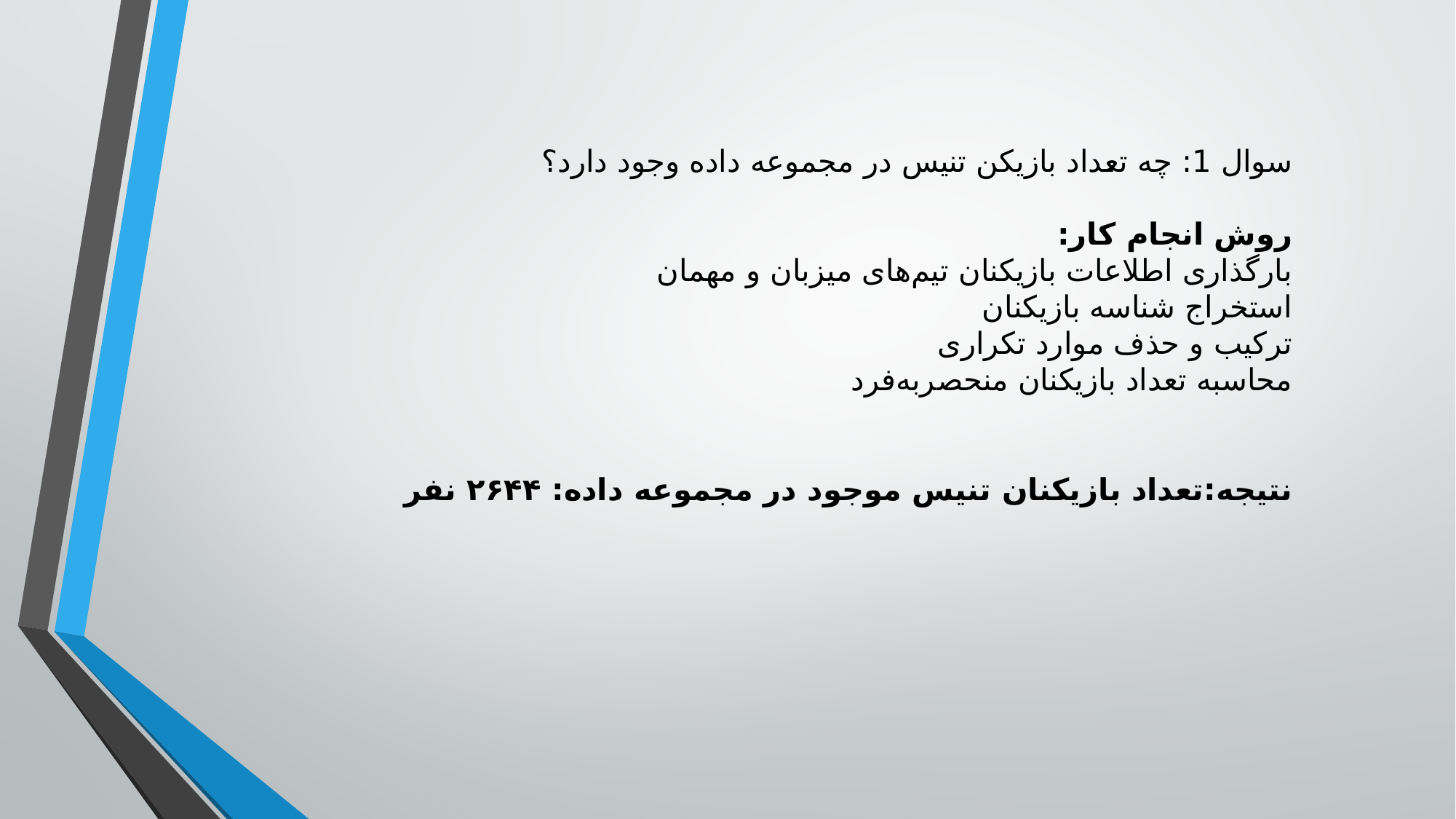

سوال 1: چه تعداد بازیکن تنیس در مجموعه داده وجود دارد؟

روش انجام کار:
بارگذاری اطلاعات بازیکنان تیم‌های میزبان و مهمان
استخراج شناسه بازیکنان
ترکیب و حذف موارد تکراری
محاسبه تعداد بازیکنان منحصربه‌فرد

نتیجه:تعداد بازیکنان تنیس موجود در مجموعه داده: ۲۶۴۴ نفر